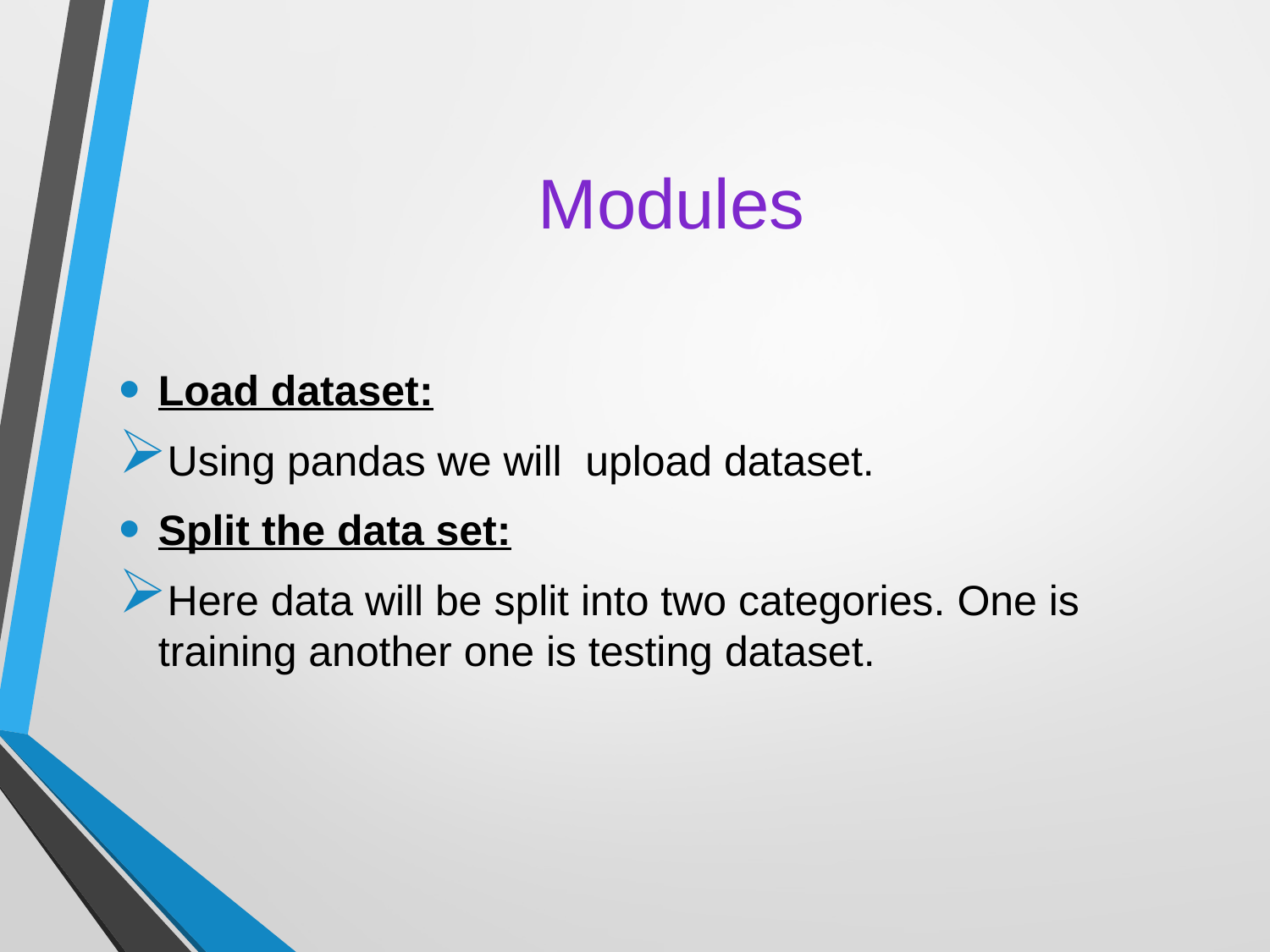

# Modules
Load dataset:
Using pandas we will  upload dataset.
Split the data set:
Here data will be split into two categories. One is training another one is testing dataset.